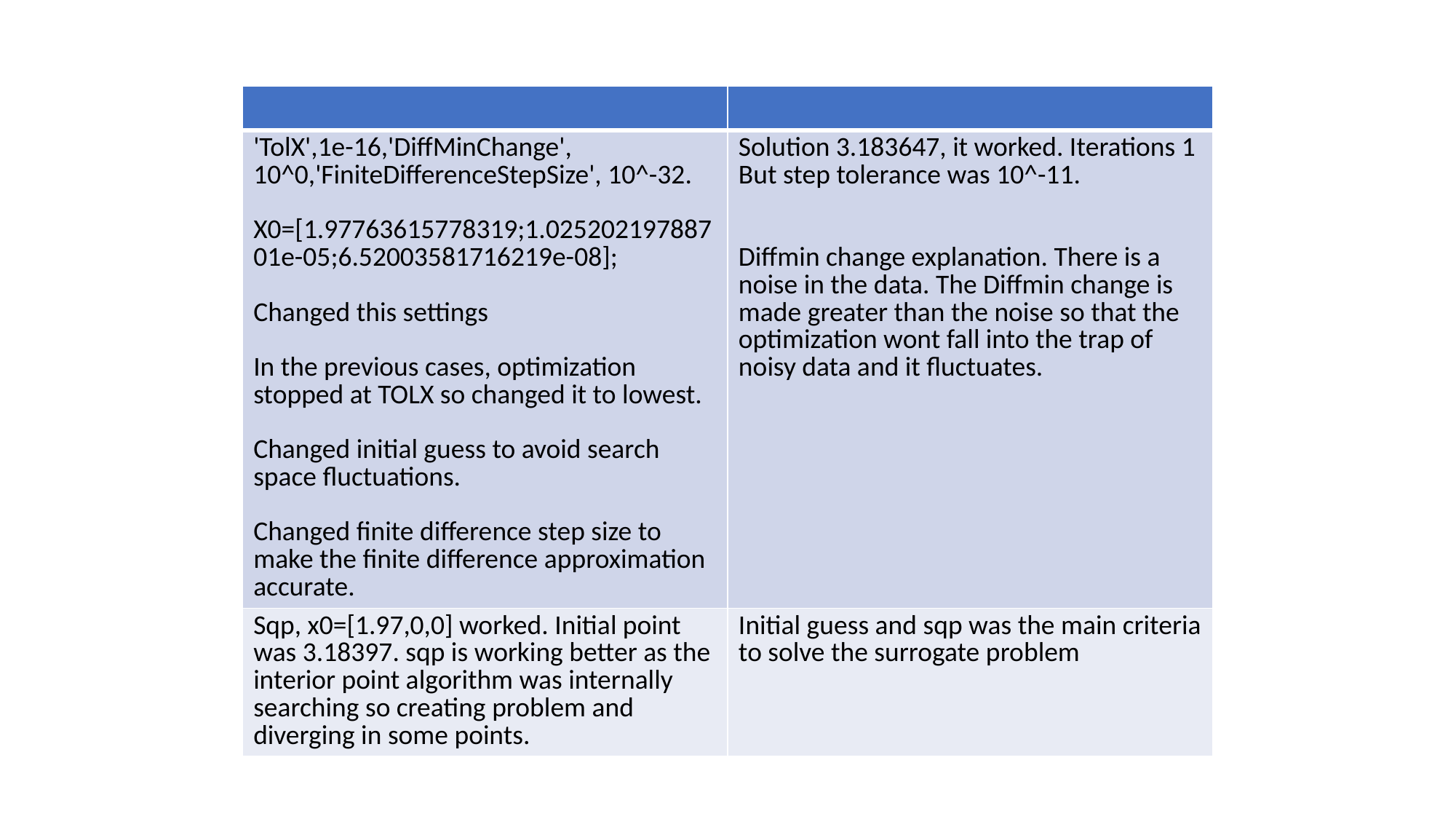

|  |  |
| --- | --- |
| 'TolX',1e-16,'DiffMinChange', 10^0,'FiniteDifferenceStepSize', 10^-32. X0=[1.97763615778319;1.02520219788701e-05;6.52003581716219e-08]; Changed this settings In the previous cases, optimization stopped at TOLX so changed it to lowest. Changed initial guess to avoid search space fluctuations. Changed finite difference step size to make the finite difference approximation accurate. | Solution 3.183647, it worked. Iterations 1 But step tolerance was 10^-11. Diffmin change explanation. There is a noise in the data. The Diffmin change is made greater than the noise so that the optimization wont fall into the trap of noisy data and it fluctuates. |
| Sqp, x0=[1.97,0,0] worked. Initial point was 3.18397. sqp is working better as the interior point algorithm was internally searching so creating problem and diverging in some points. | Initial guess and sqp was the main criteria to solve the surrogate problem |